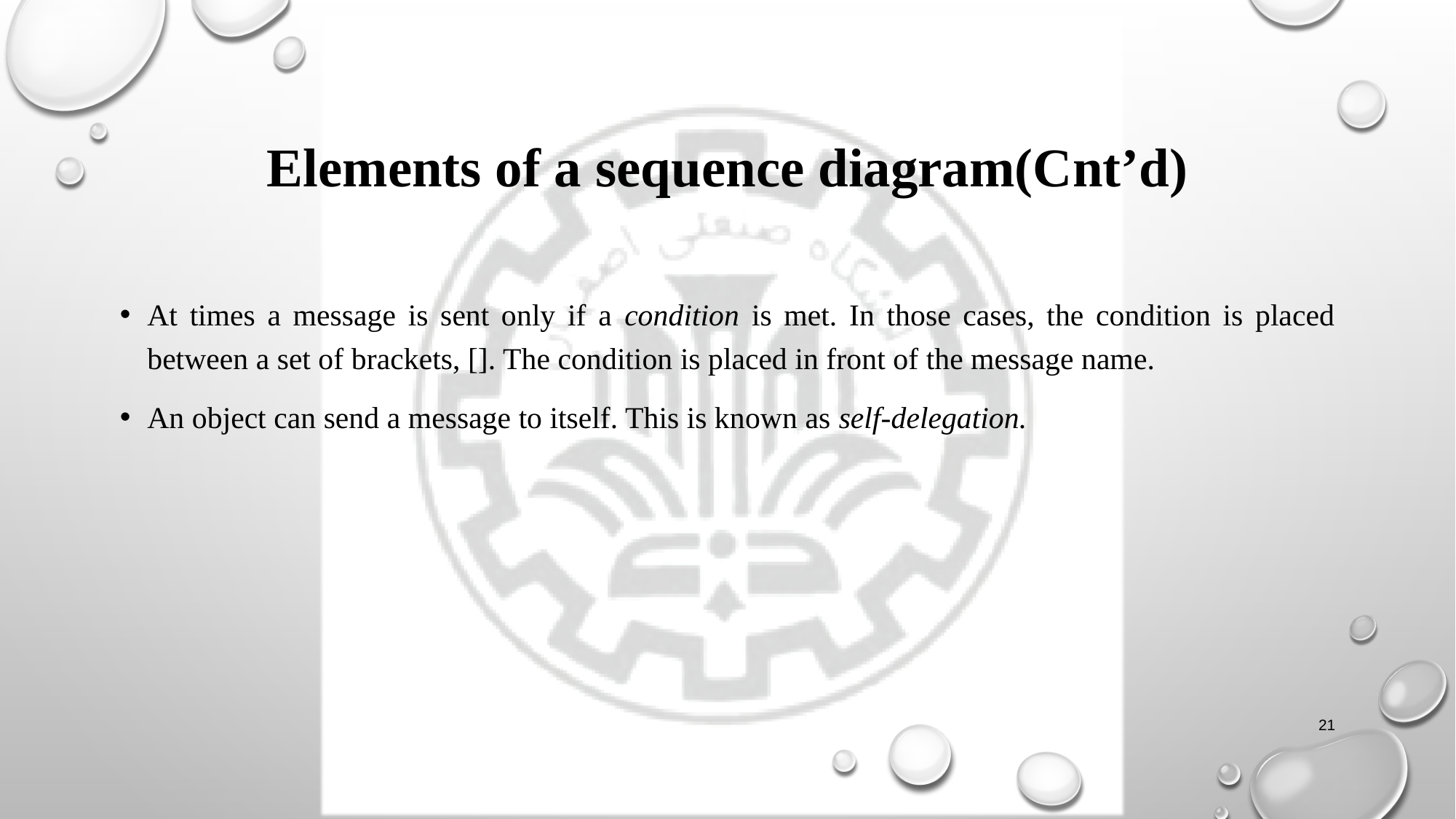

# Elements of a sequence diagram(Cnt’d)
At times a message is sent only if a condition is met. In those cases, the condition is placed between a set of brackets, []. The condition is placed in front of the message name.
An object can send a message to itself. This is known as self-delegation.
21